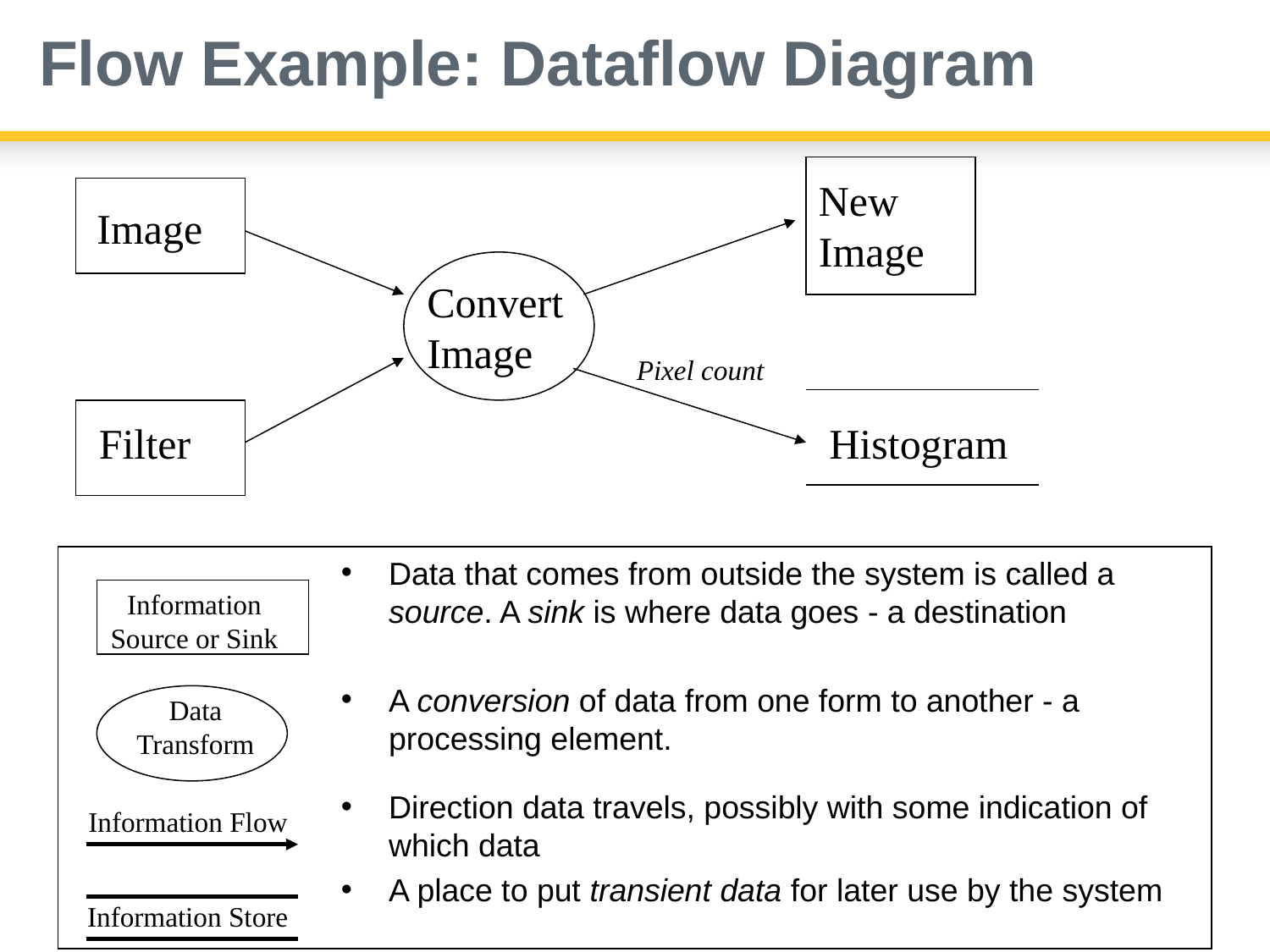

# Flow Example: Dataflow Diagram

New
Image

Image

Convert
Image
Pixel count

Filter
Histogram
Data that comes from outside the system is called a source. A sink is where data goes - a destination

A conversion of data from one form to another - a processing element.

Direction data travels, possibly with some indication of which data
A place to put transient data for later use by the system

Information
Source or Sink

Data
Transform
Information Flow
Information Store